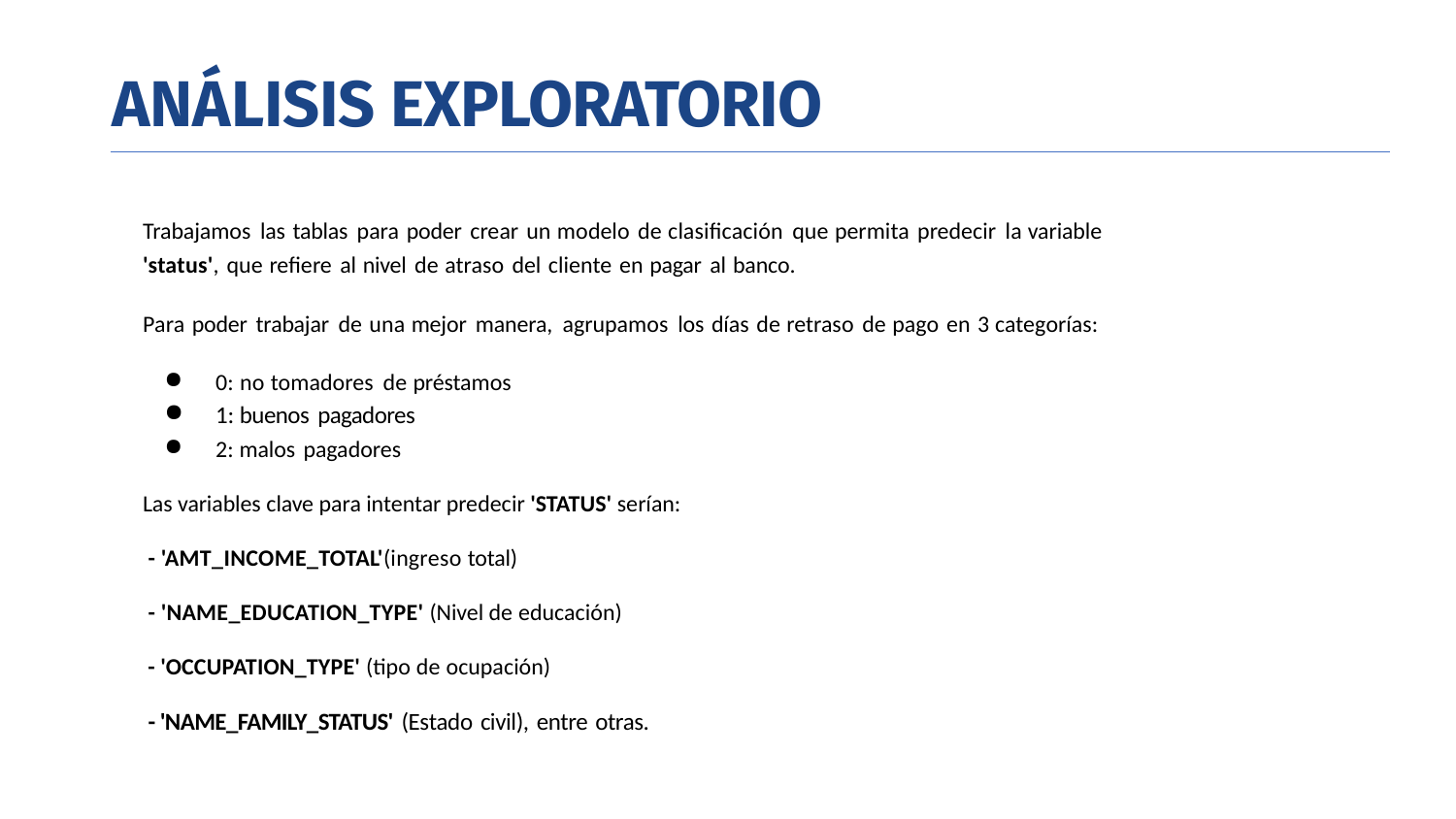

# ANÁLISIS EXPLORATORIO

Trabajamos las tablas para poder crear un modelo de clasiﬁcación que permita predecir la variable
'status', que reﬁere al nivel de atraso del cliente en pagar al banco.

Para poder trabajar de una mejor manera, agrupamos los días de retraso de pago en 3 categorías:

0: no tomadores de préstamos
1: buenos pagadores
2: malos pagadores
Las variables clave para intentar predecir 'STATUS' serían:
 - 'AMT_INCOME_TOTAL'(ingreso total)
 - 'NAME_EDUCATION_TYPE' (Nivel de educación)
 - 'OCCUPATION_TYPE' (tipo de ocupación)
 - 'NAME_FAMILY_STATUS' (Estado civil), entre otras.